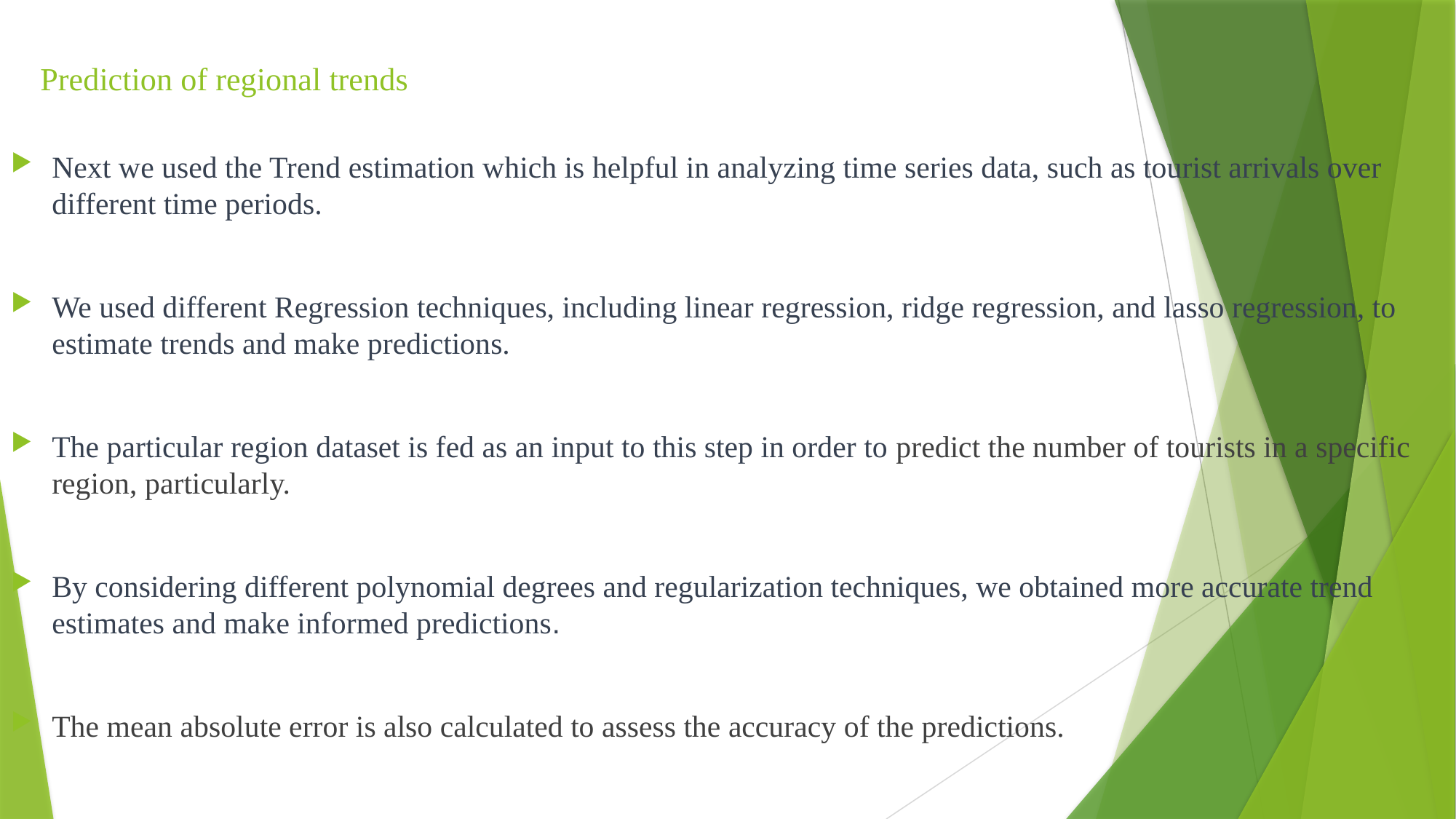

# Prediction of regional trends
Next we used the Trend estimation which is helpful in analyzing time series data, such as tourist arrivals over different time periods.

We used different Regression techniques, including linear regression, ridge regression, and lasso regression, to estimate trends and make predictions.

The particular region dataset is fed as an input to this step in order to predict the number of tourists in a specific region, particularly.

By considering different polynomial degrees and regularization techniques, we obtained more accurate trend estimates and make informed predictions.

The mean absolute error is also calculated to assess the accuracy of the predictions.